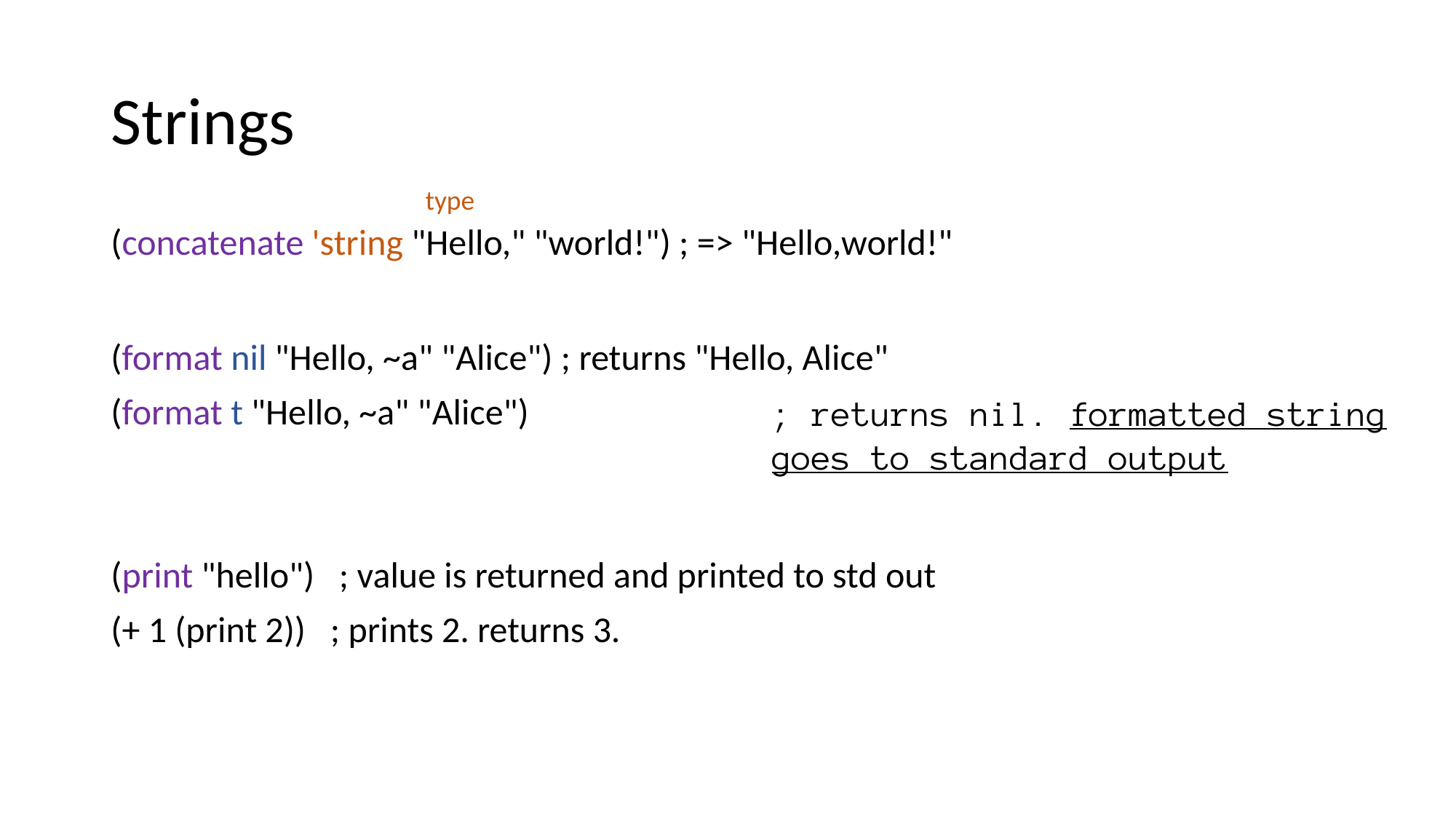

# Strings
type
(concatenate 'string "Hello," "world!") ; => "Hello,world!"

(format nil "Hello, ~a" "Alice") ; returns "Hello, Alice"
(format t "Hello, ~a" "Alice")

(print "hello")   ; value is returned and printed to std out
(+ 1 (print 2))   ; prints 2. returns 3.
; returns nil. formatted string goes to standard output